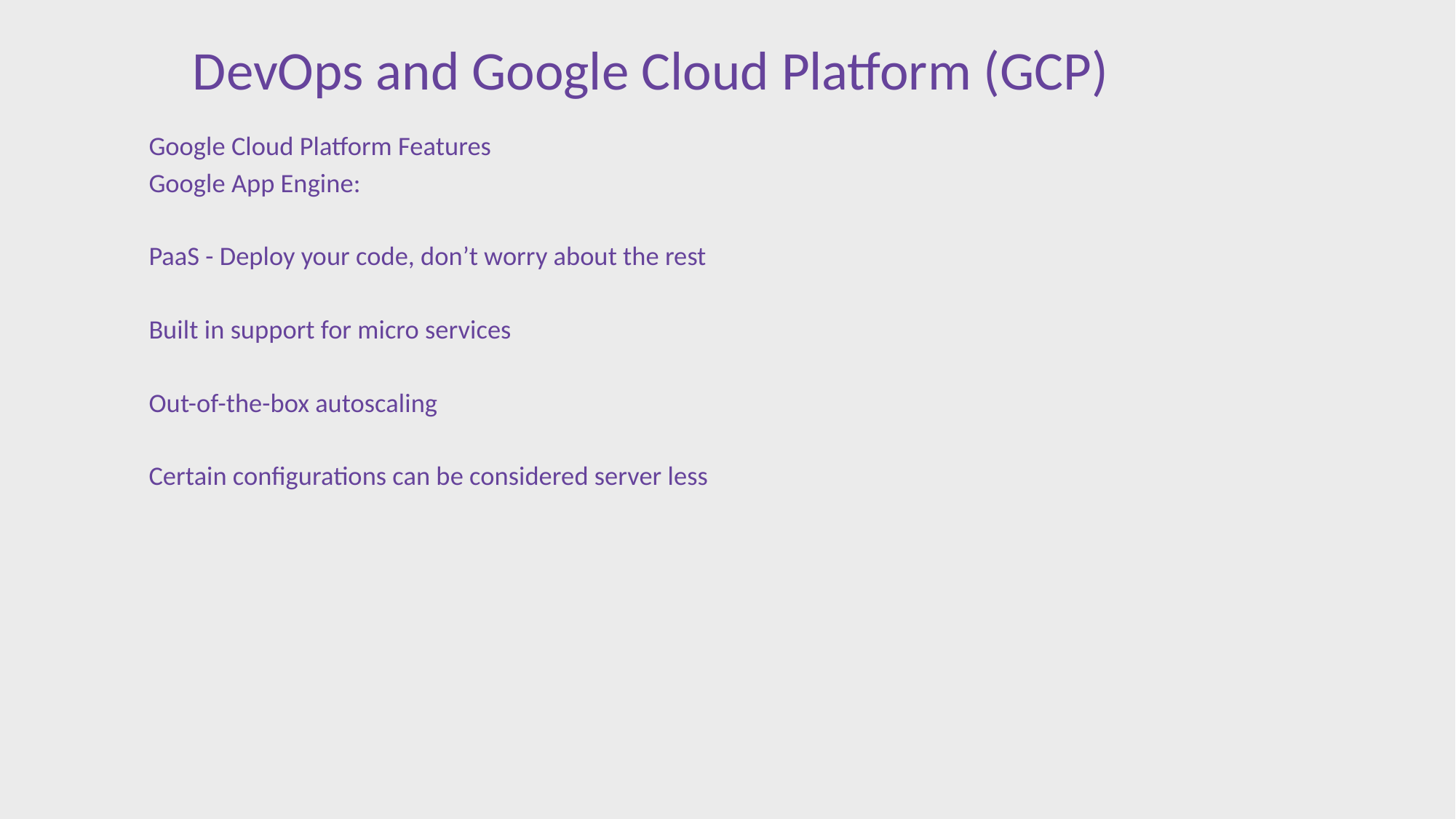

# DevOps and Google Cloud Platform (GCP)
Google Cloud Platform Features
Google App Engine:

PaaS - Deploy your code, don’t worry about the rest

Built in support for micro services

Out-of-the-box autoscaling

Certain configurations can be considered server less